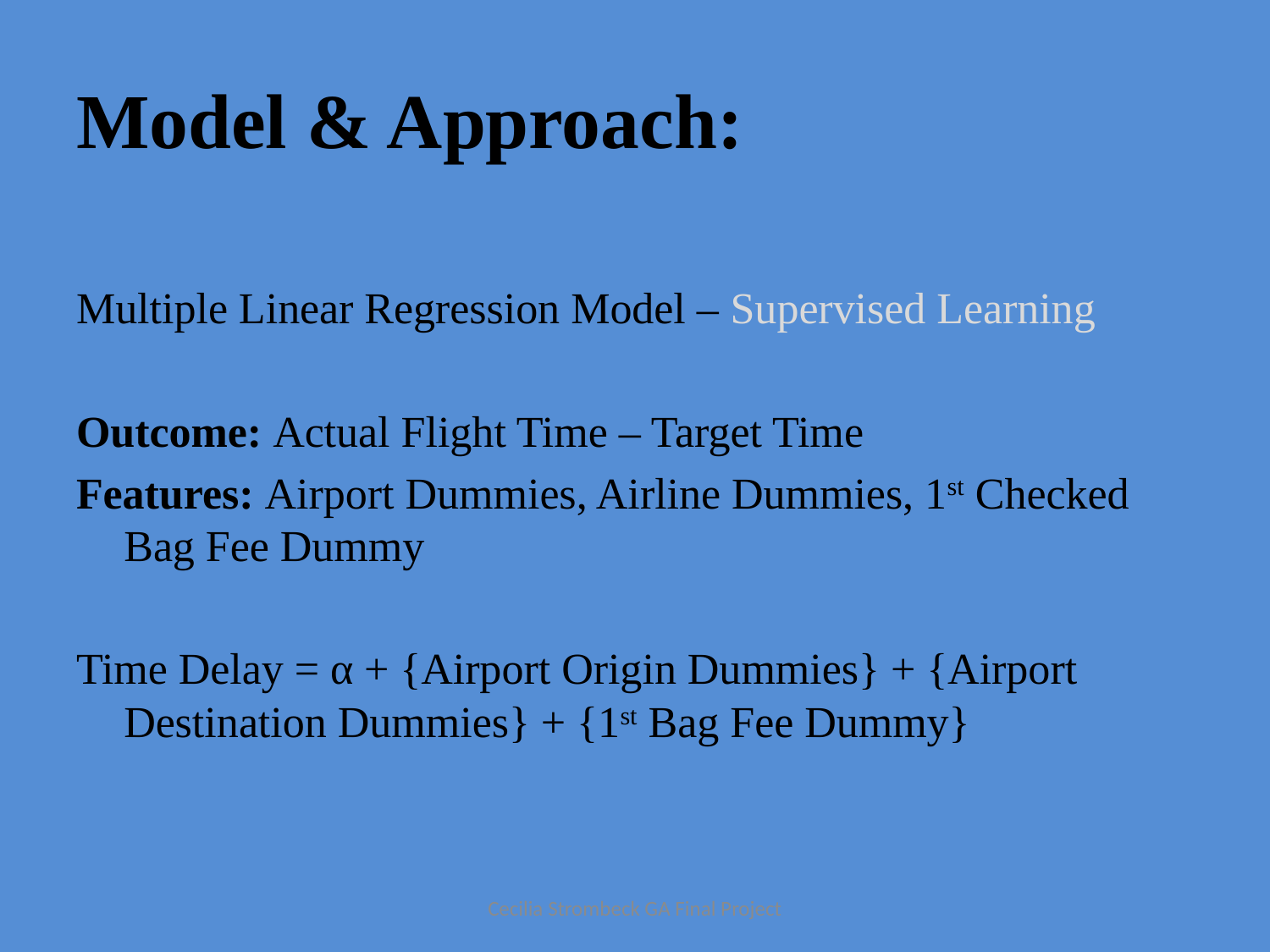

# Model & Approach:

Multiple Linear Regression Model – Supervised Learning

Outcome: Actual Flight Time – Target Time
Features: Airport Dummies, Airline Dummies, 1st Checked Bag Fee Dummy

Time Delay = α + {Airport Origin Dummies} + {Airport Destination Dummies} + {1st Bag Fee Dummy}
Cecilia Strombeck GA Final Project